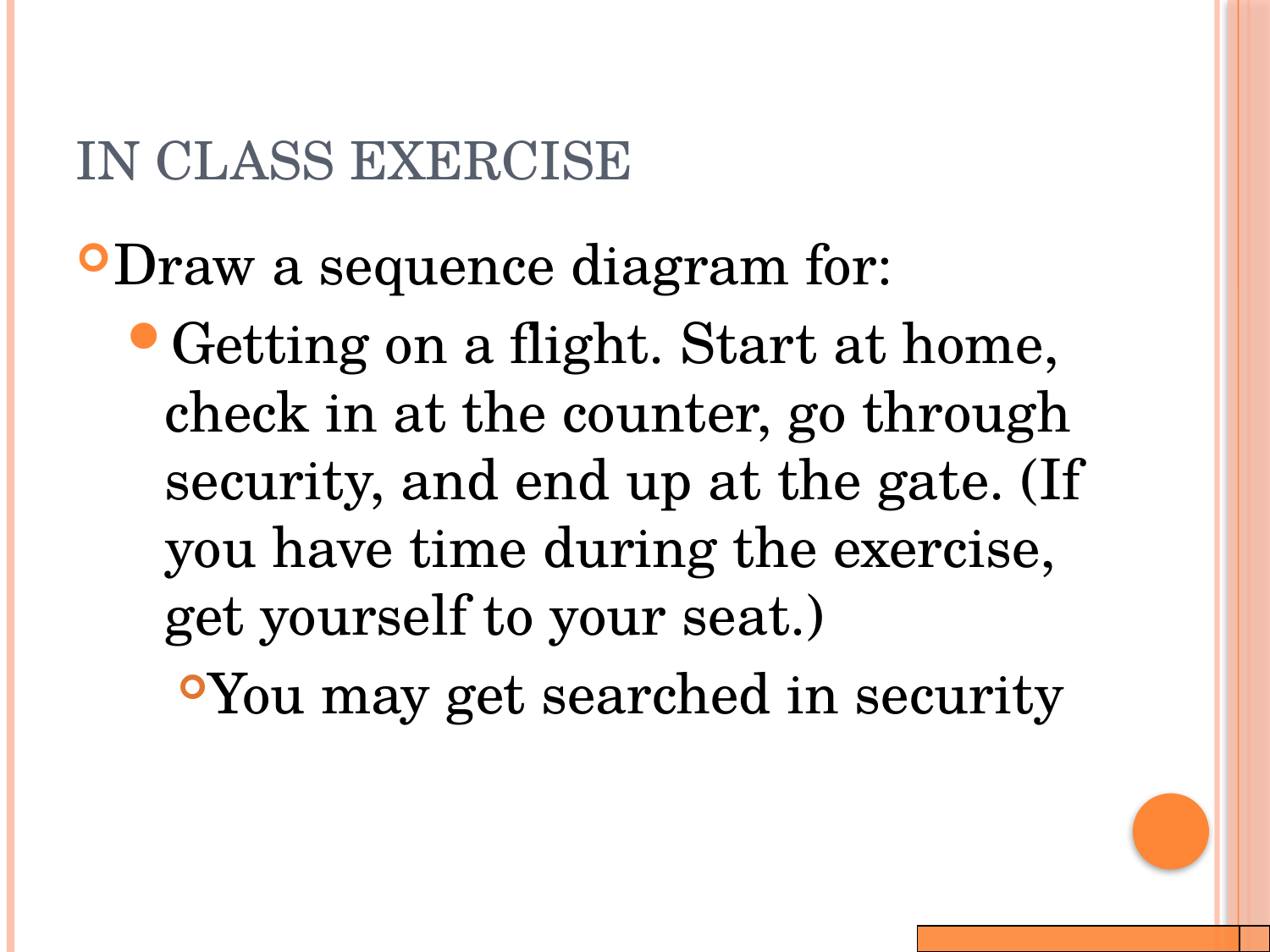

# In class exercise
Draw a sequence diagram for:
Getting on a flight. Start at home, check in at the counter, go through security, and end up at the gate. (If you have time during the exercise, get yourself to your seat.)
You may get searched in security